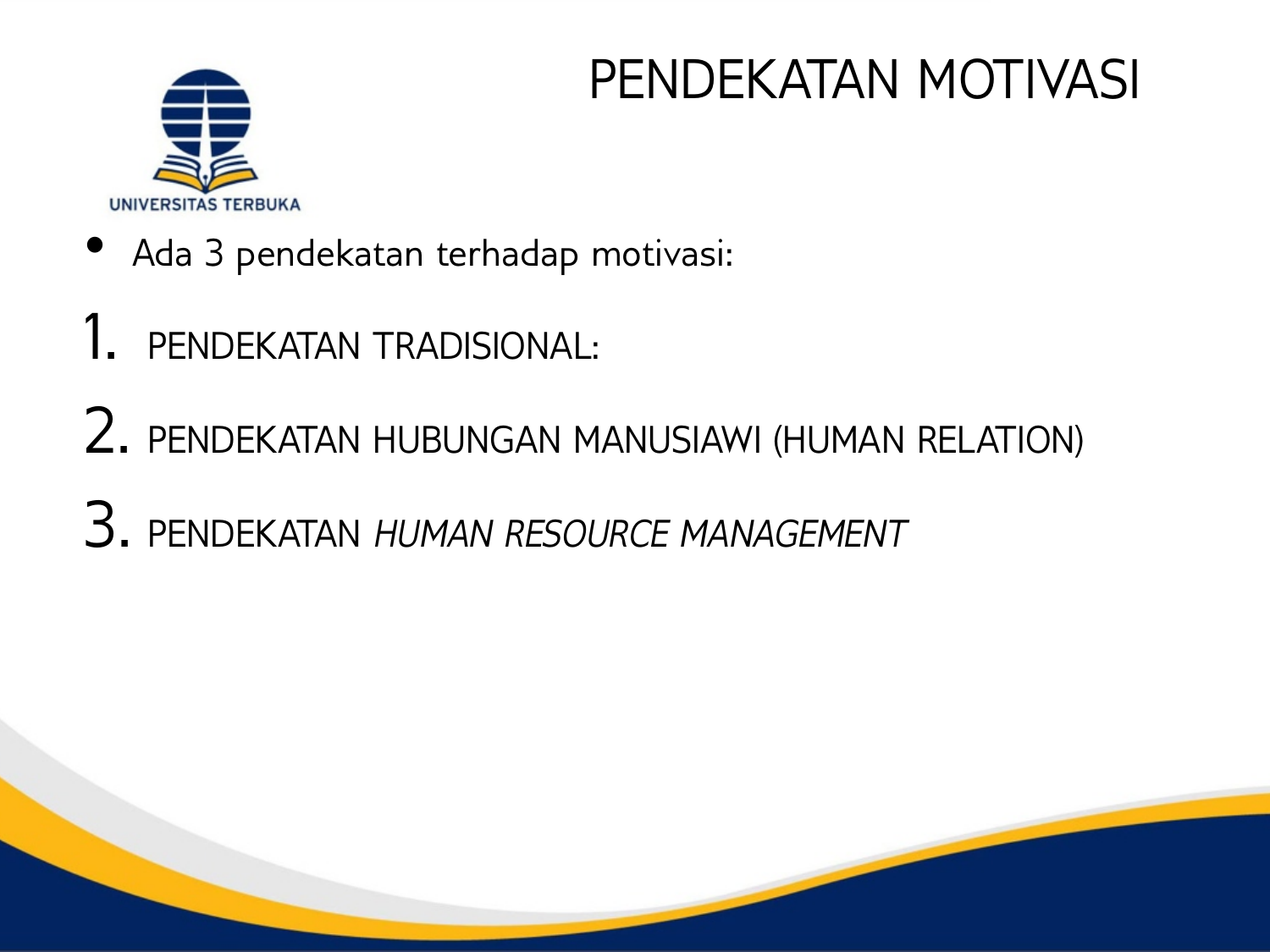

# PENDEKATAN MOTIVASI
Ada 3 pendekatan terhadap motivasi:
PENDEKATAN TRADISIONAL:
PENDEKATAN HUBUNGAN MANUSIAWI (HUMAN RELATION)
PENDEKATAN HUMAN RESOURCE MANAGEMENT